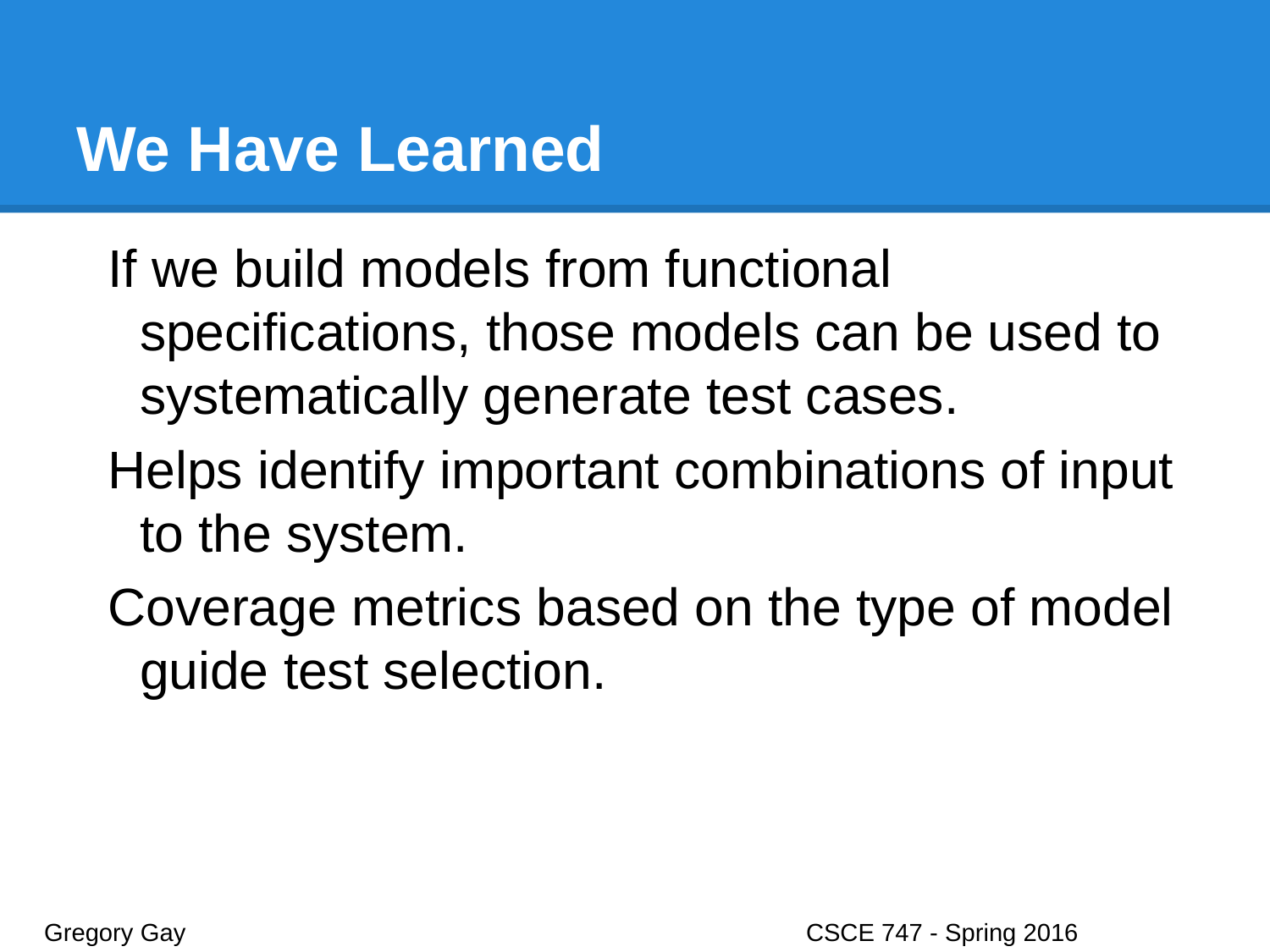

# We Have Learned
If we build models from functional specifications, those models can be used to systematically generate test cases.
Helps identify important combinations of input to the system.
Coverage metrics based on the type of model guide test selection.
Gregory Gay					CSCE 747 - Spring 2016							40